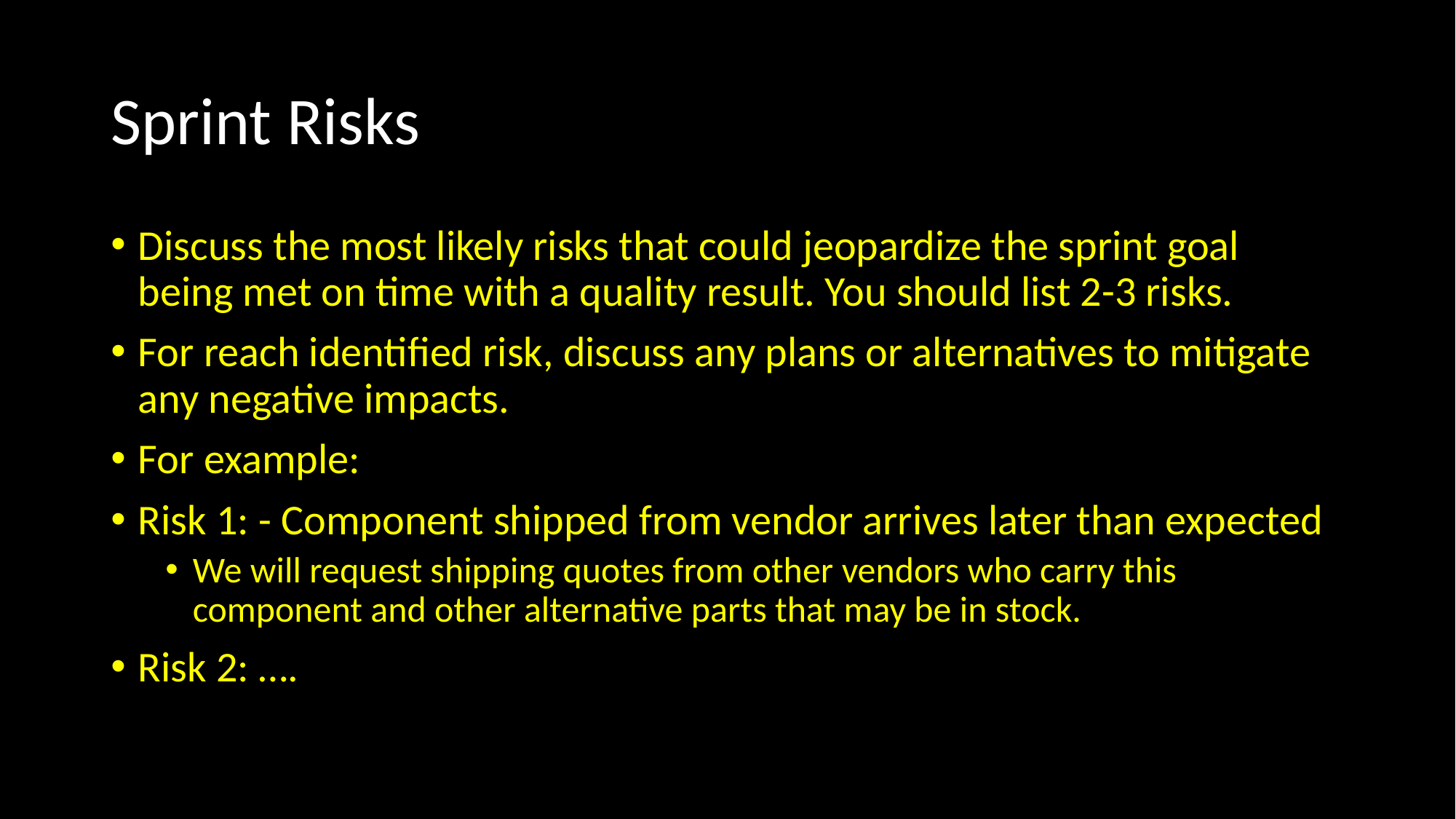

# Sprint Risks
Discuss the most likely risks that could jeopardize the sprint goal being met on time with a quality result. You should list 2-3 risks.
For reach identified risk, discuss any plans or alternatives to mitigate any negative impacts.
For example:
Risk 1: - Component shipped from vendor arrives later than expected
We will request shipping quotes from other vendors who carry this component and other alternative parts that may be in stock.
Risk 2: ….